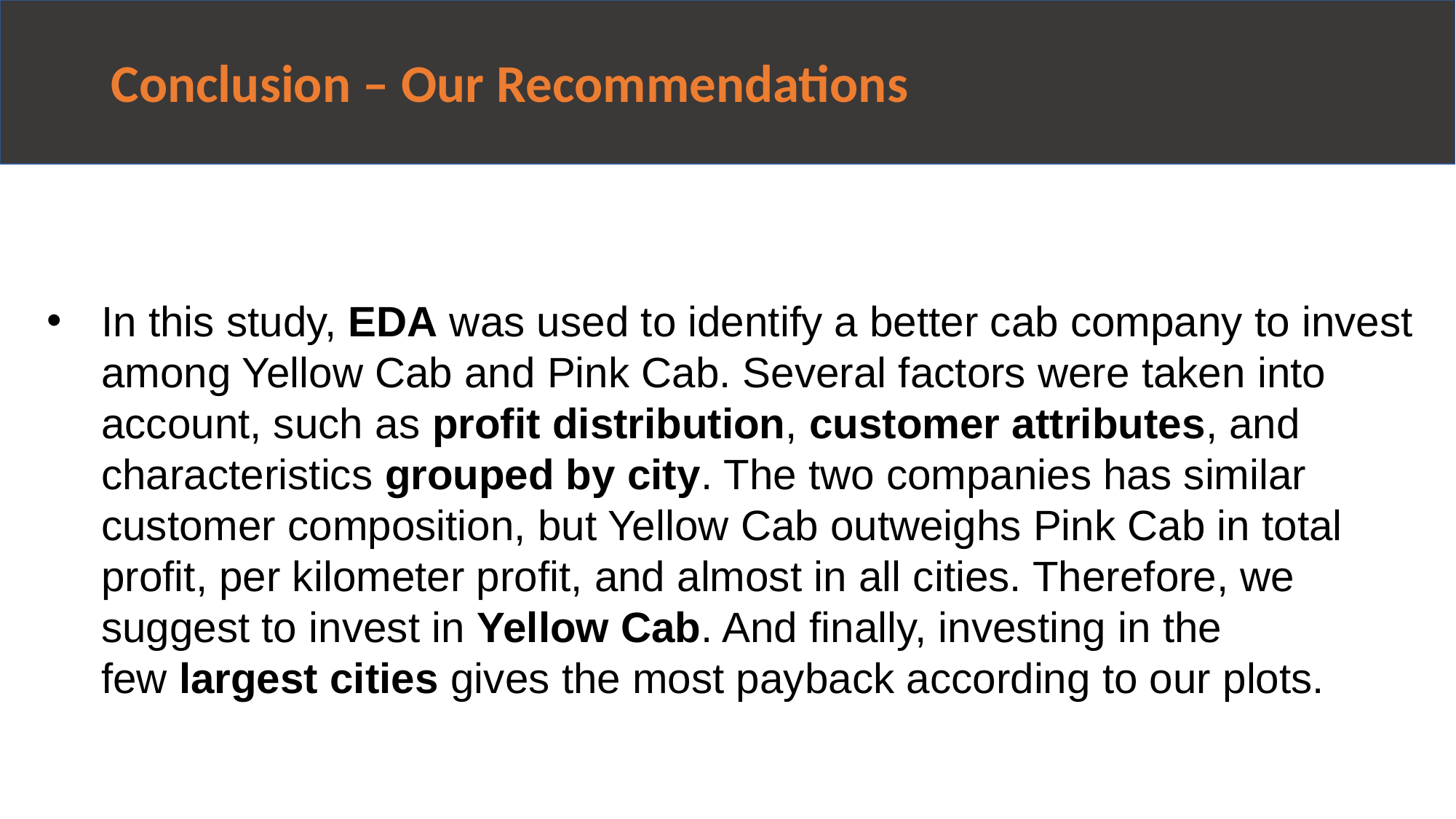

# Conclusion – Our Recommendations
In this study, EDA was used to identify a better cab company to invest among Yellow Cab and Pink Cab. Several factors were taken into account, such as profit distribution, customer attributes, and characteristics grouped by city. The two companies has similar customer composition, but Yellow Cab outweighs Pink Cab in total profit, per kilometer profit, and almost in all cities. Therefore, we suggest to invest in Yellow Cab. And finally, investing in the few largest cities gives the most payback according to our plots.